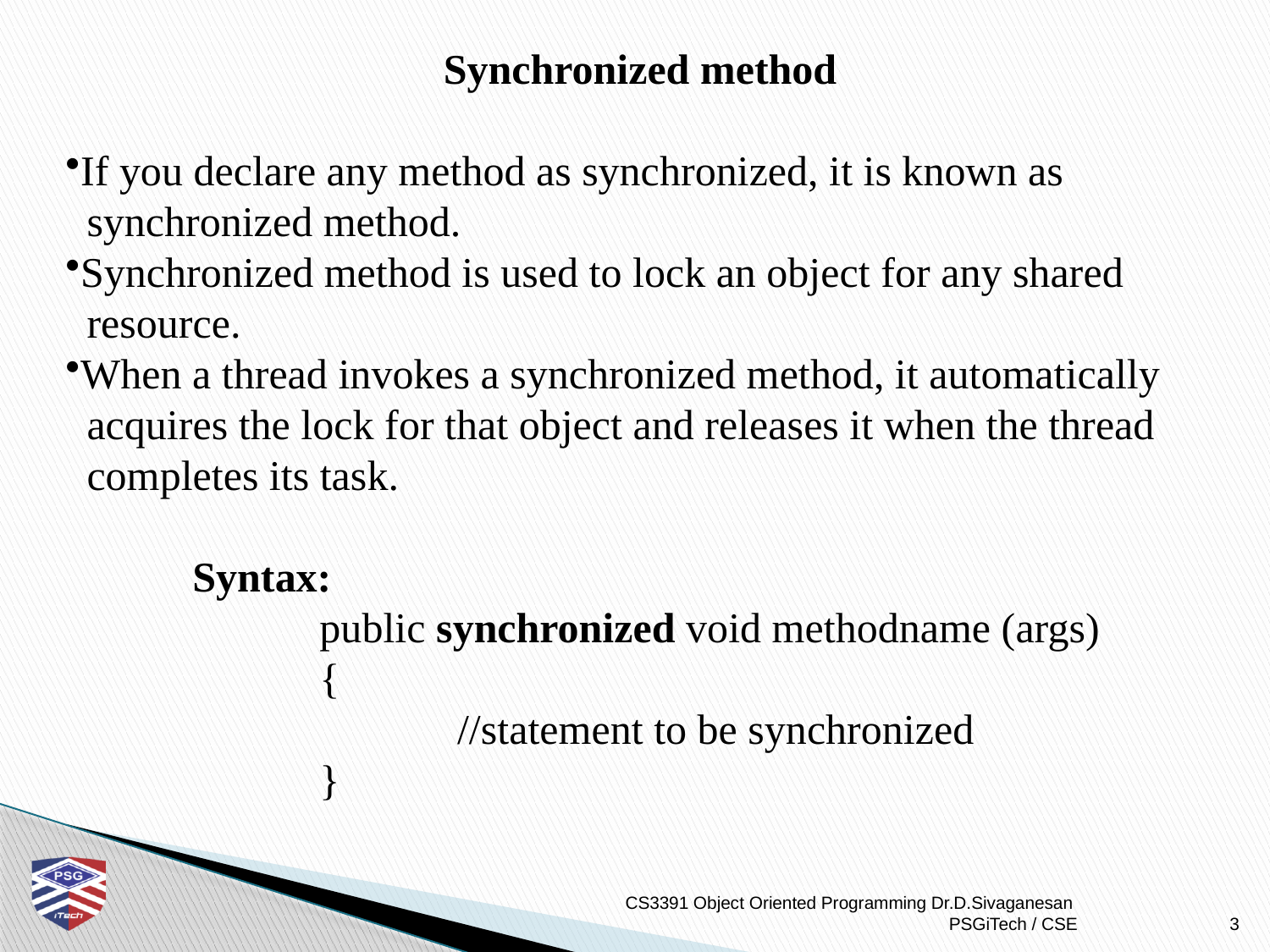

Synchronized method

If you declare any method as synchronized, it is known as
  synchronized method.
Synchronized method is used to lock an object for any shared
  resource.
When a thread invokes a synchronized method, it automatically
  acquires the lock for that object and releases it when the thread
  completes its task.

	Syntax:
		public synchronized void methodname (args)
 		{
			 //statement to be synchronized
		}
CS3391 Object Oriented Programming Dr.D.Sivaganesan  PSGiTech / CSE
3